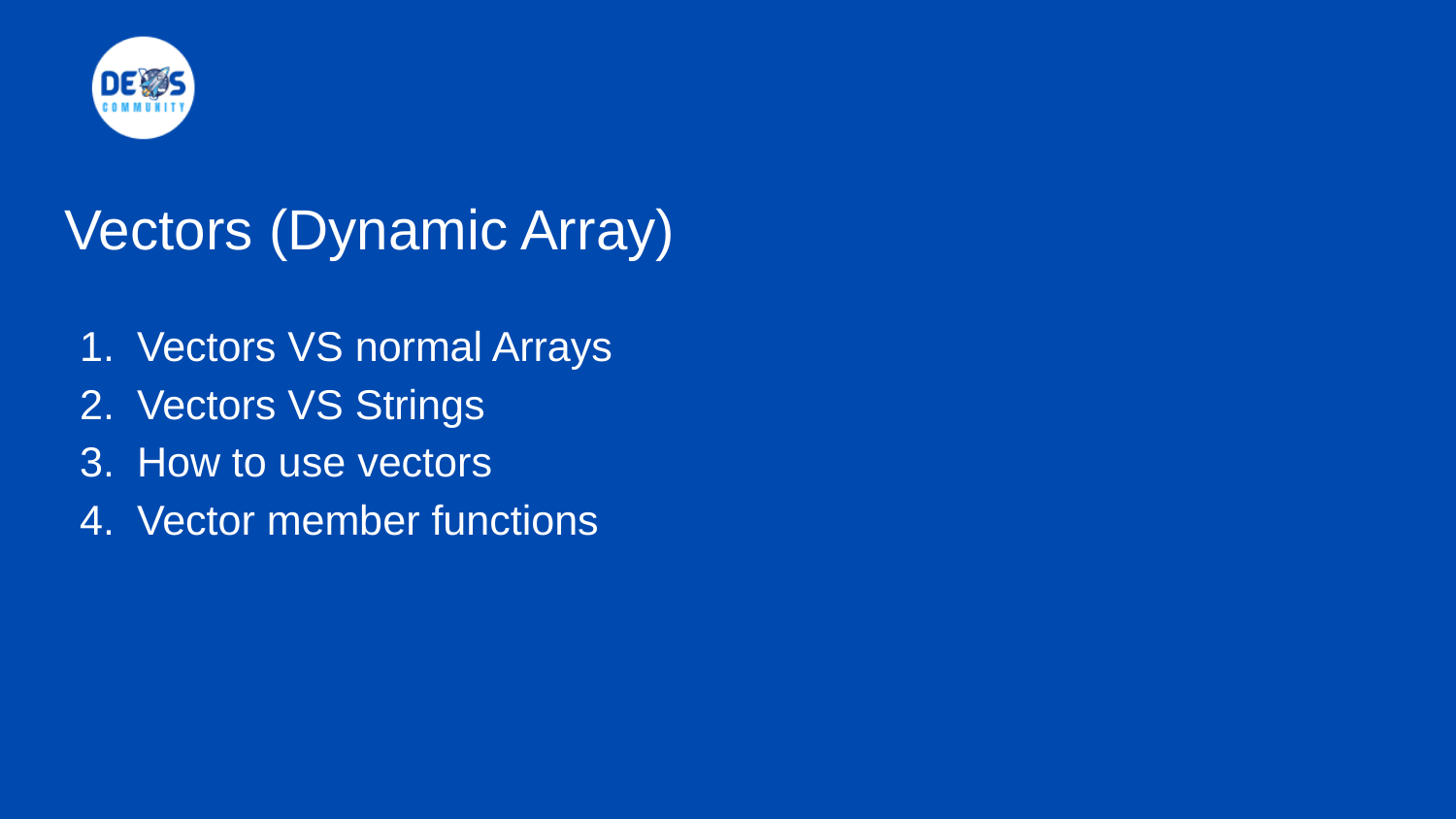

# Vectors (Dynamic Array)

Vectors VS normal Arrays
Vectors VS Strings
How to use vectors
Vector member functions